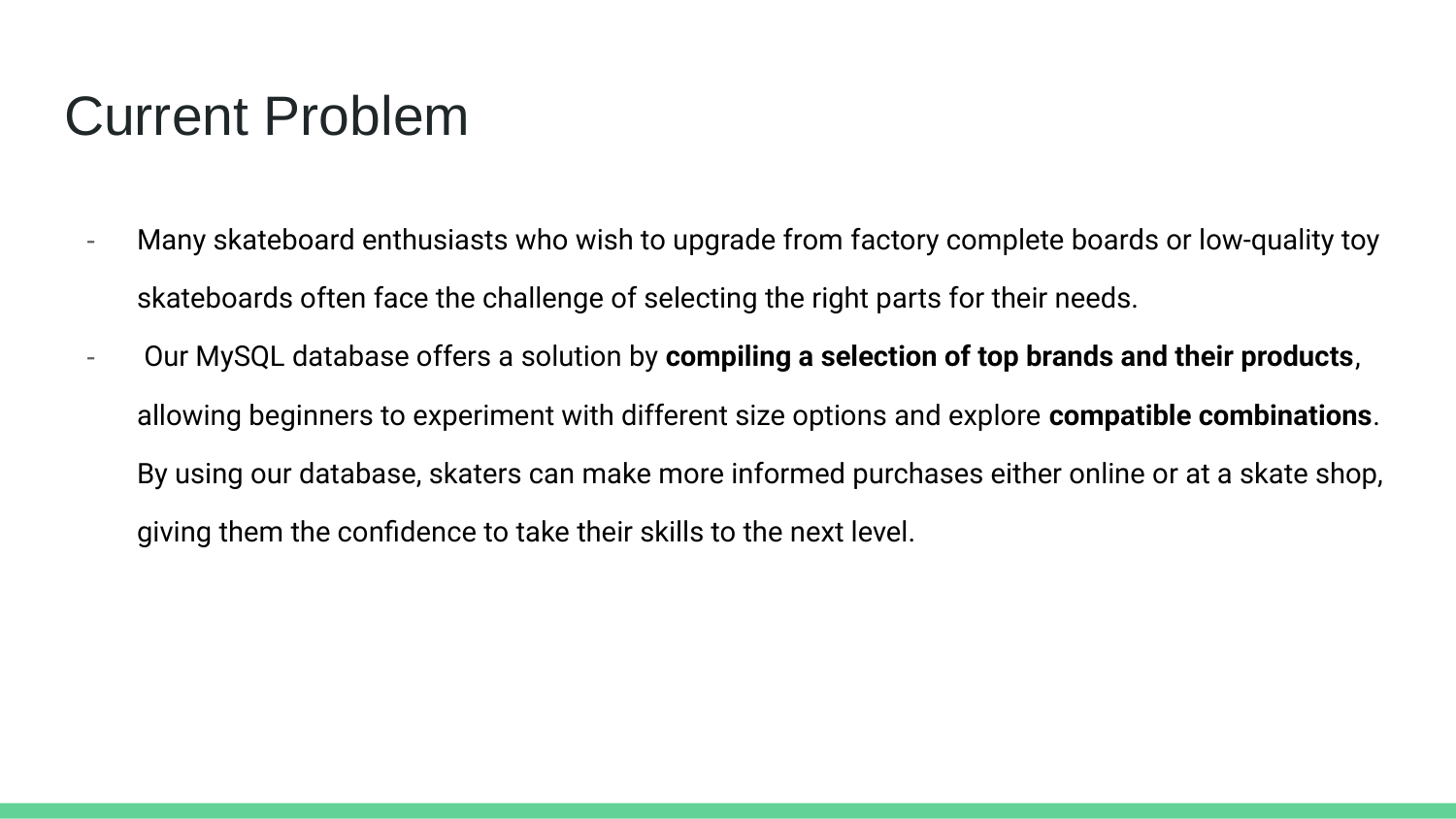

# Current Problem
Many skateboard enthusiasts who wish to upgrade from factory complete boards or low-quality toy skateboards often face the challenge of selecting the right parts for their needs.
 Our MySQL database offers a solution by compiling a selection of top brands and their products, allowing beginners to experiment with different size options and explore compatible combinations. By using our database, skaters can make more informed purchases either online or at a skate shop, giving them the confidence to take their skills to the next level.